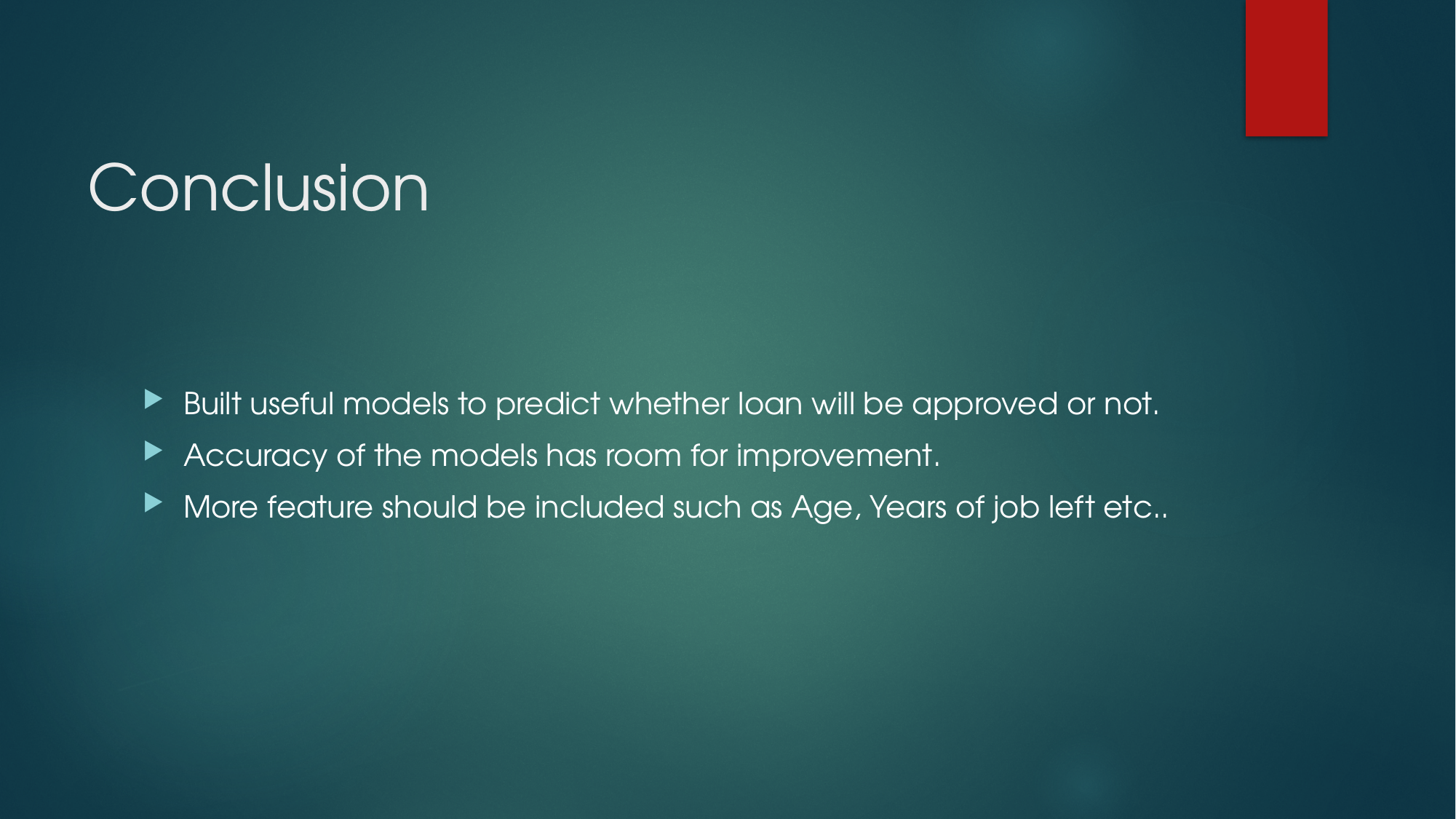

# Conclusion
Built useful models to predict whether loan will be approved or not.
Accuracy of the models has room for improvement.
More feature should be included such as Age, Years of job left etc..